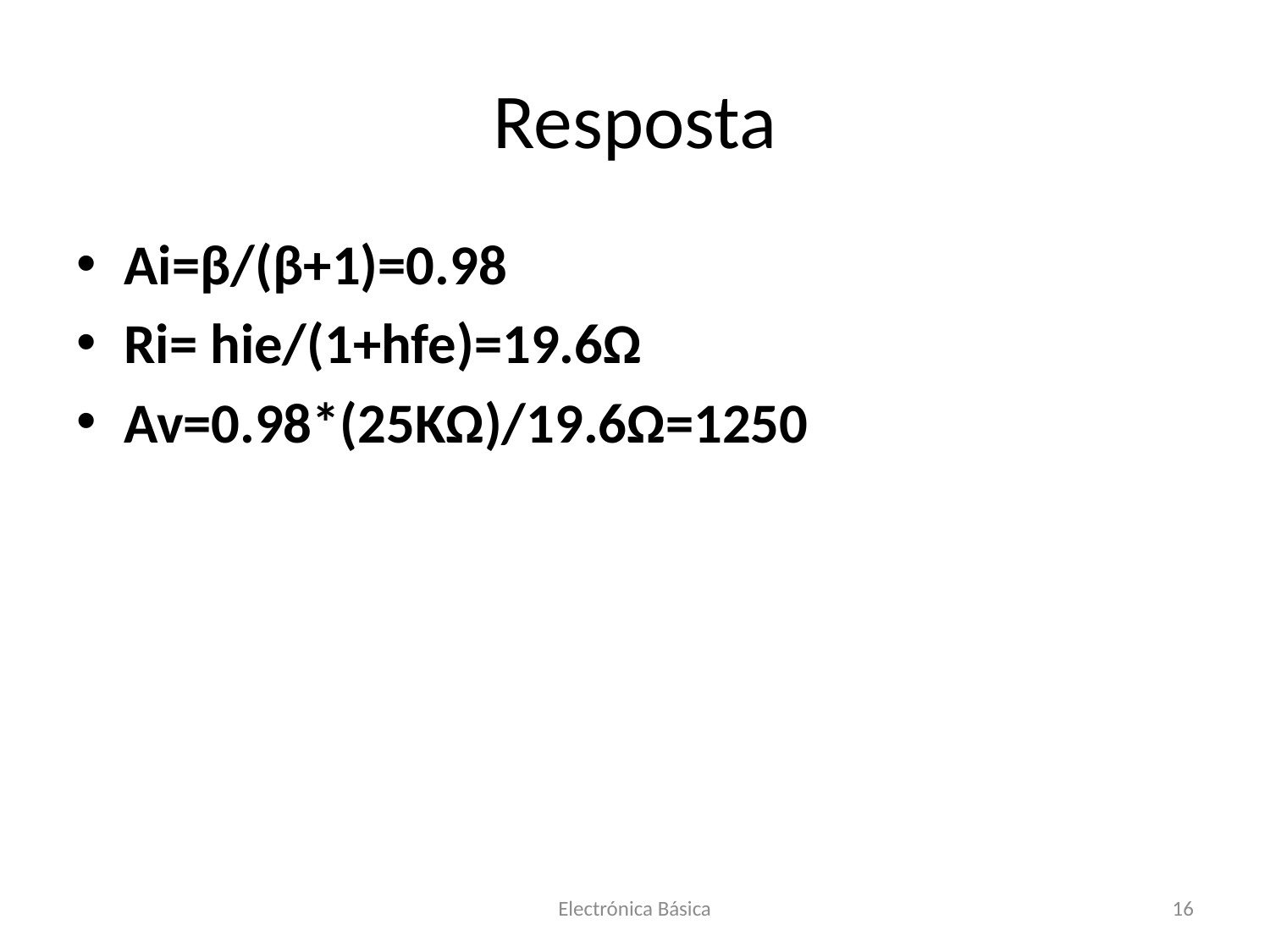

# Resposta
Ai=β/(β+1)=0.98
Ri= hie/(1+hfe)=19.6Ω
Av=0.98*(25KΩ)/19.6Ω=1250

Electrónica Básica
16